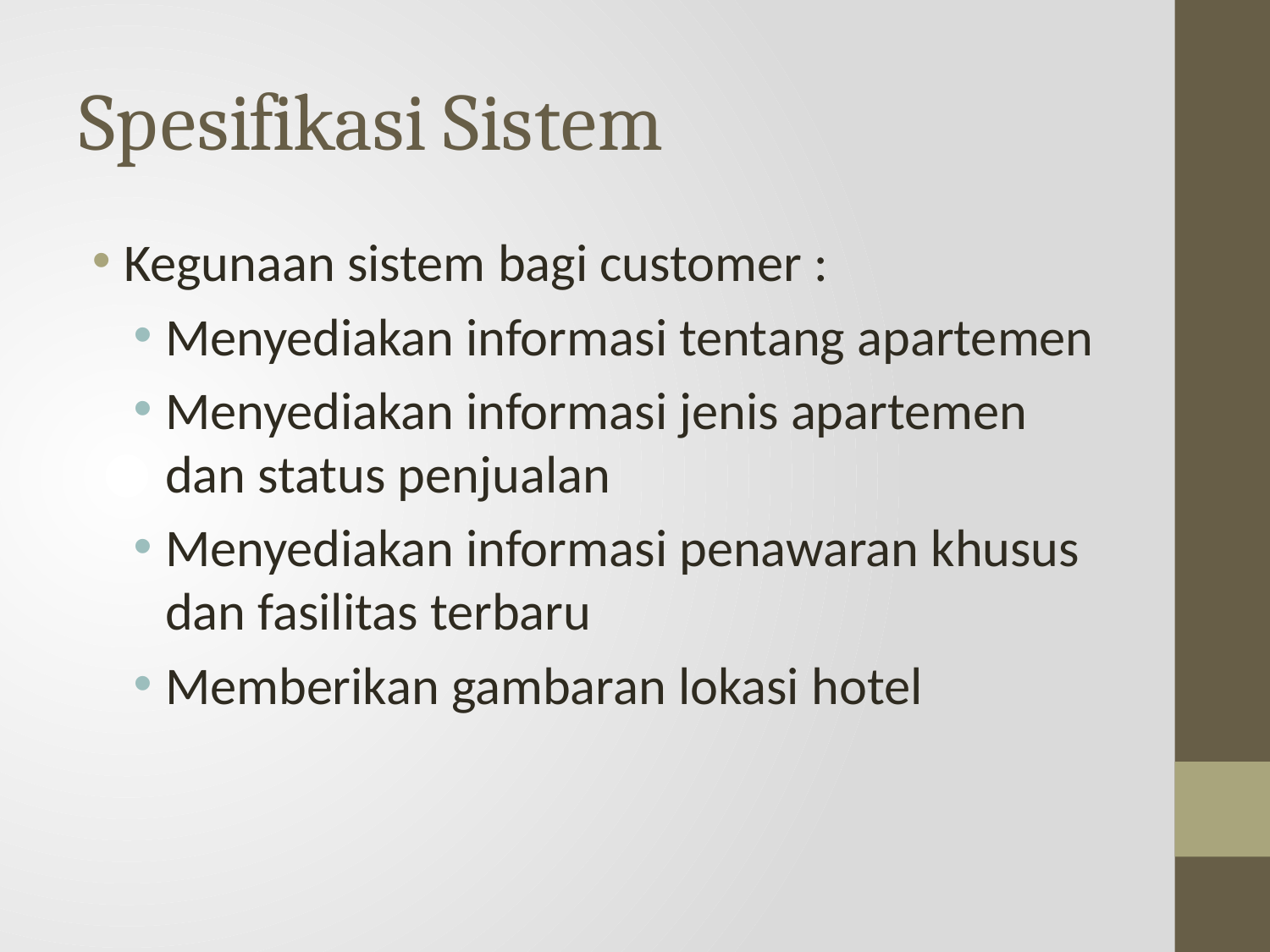

# Spesifikasi Sistem
Kegunaan sistem bagi customer :
Menyediakan informasi tentang apartemen
Menyediakan informasi jenis apartemen dan status penjualan
Menyediakan informasi penawaran khusus dan fasilitas terbaru
Memberikan gambaran lokasi hotel